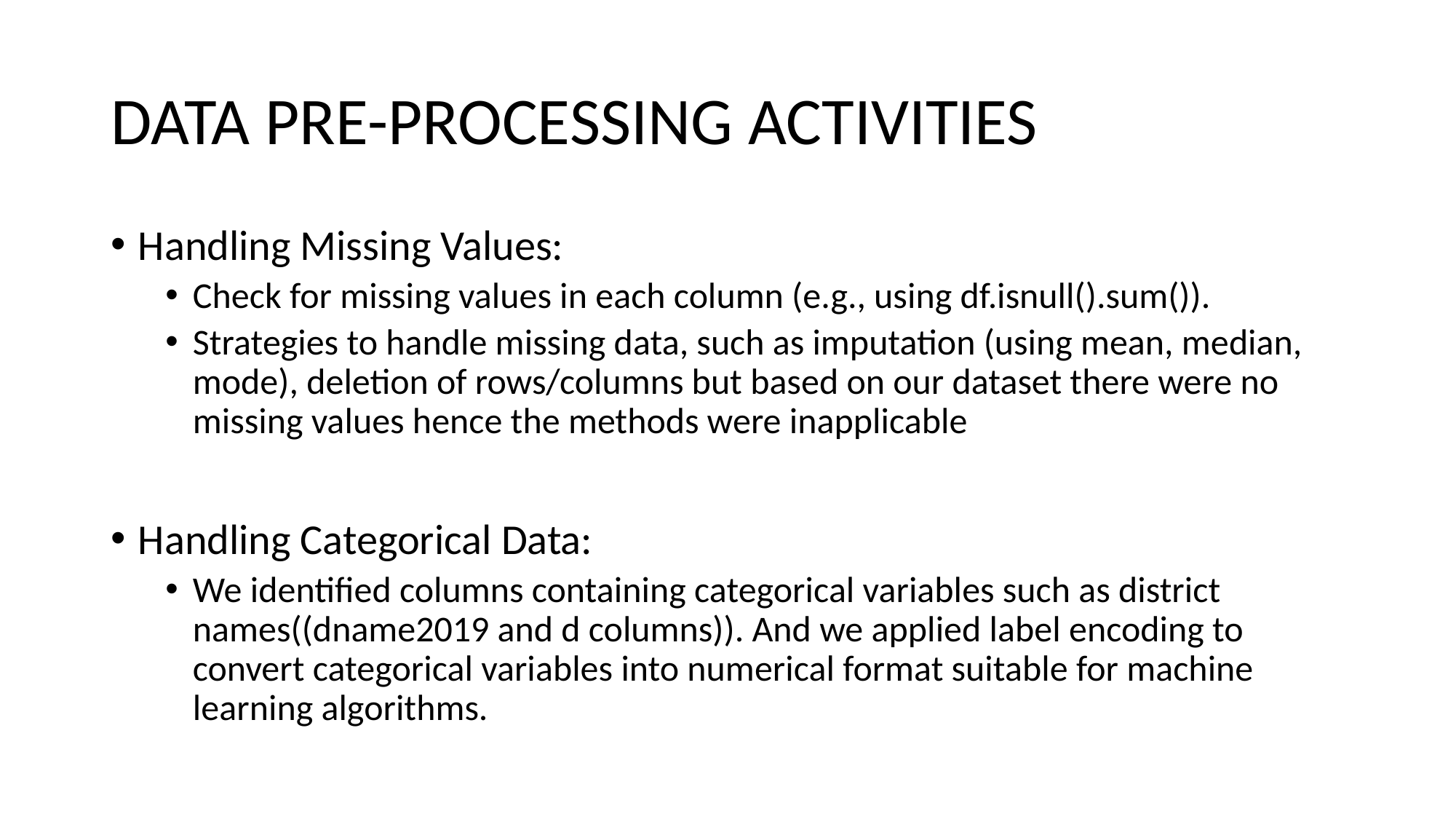

# DATA PRE-PROCESSING ACTIVITIES
Handling Missing Values:
Check for missing values in each column (e.g., using df.isnull().sum()).
Strategies to handle missing data, such as imputation (using mean, median, mode), deletion of rows/columns but based on our dataset there were no missing values hence the methods were inapplicable

Handling Categorical Data:
We identified columns containing categorical variables such as district names((dname2019 and d columns)). And we applied label encoding to convert categorical variables into numerical format suitable for machine learning algorithms.